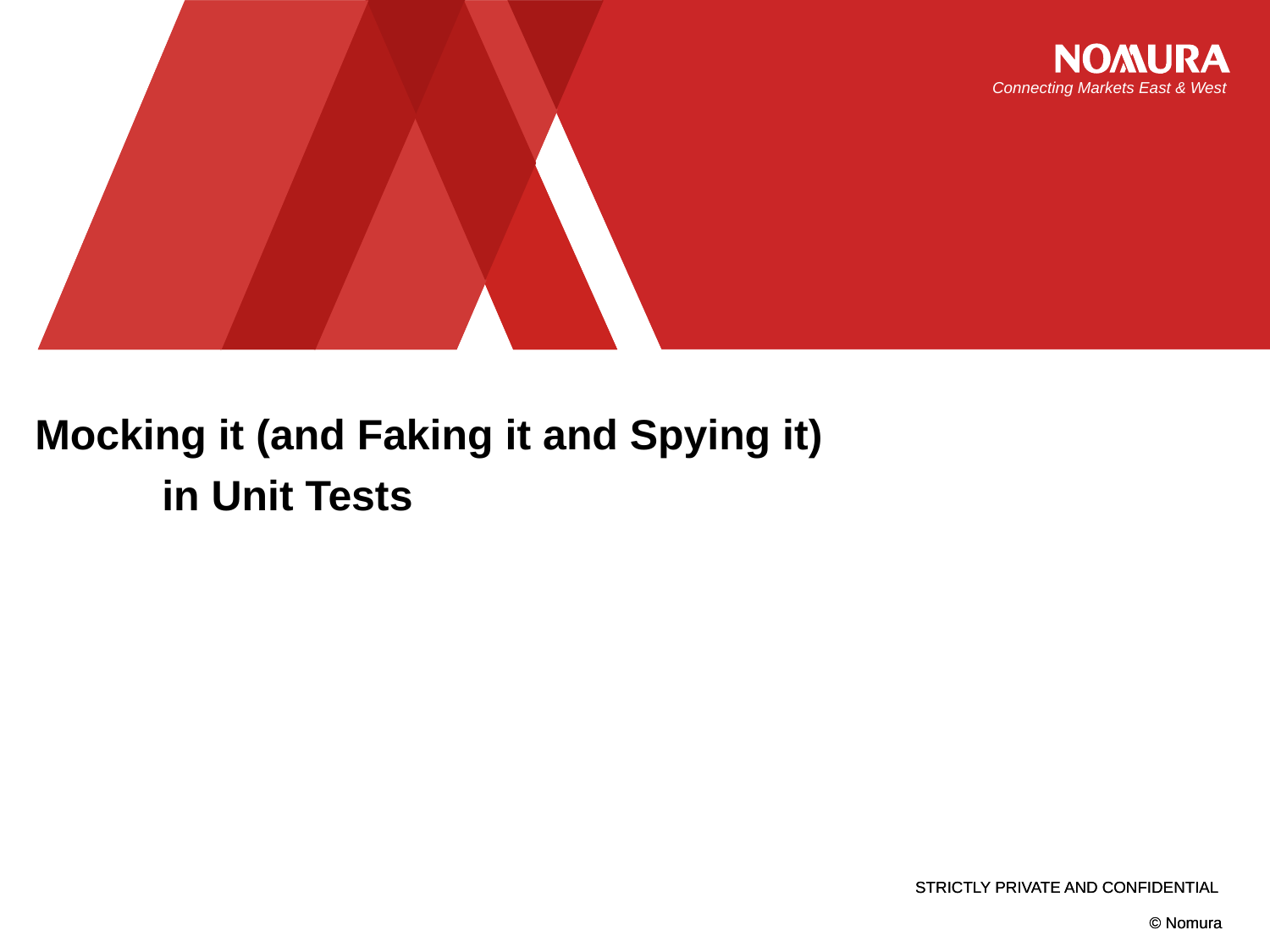

# Mocking it (and Faking it and Spying it) in Unit Tests